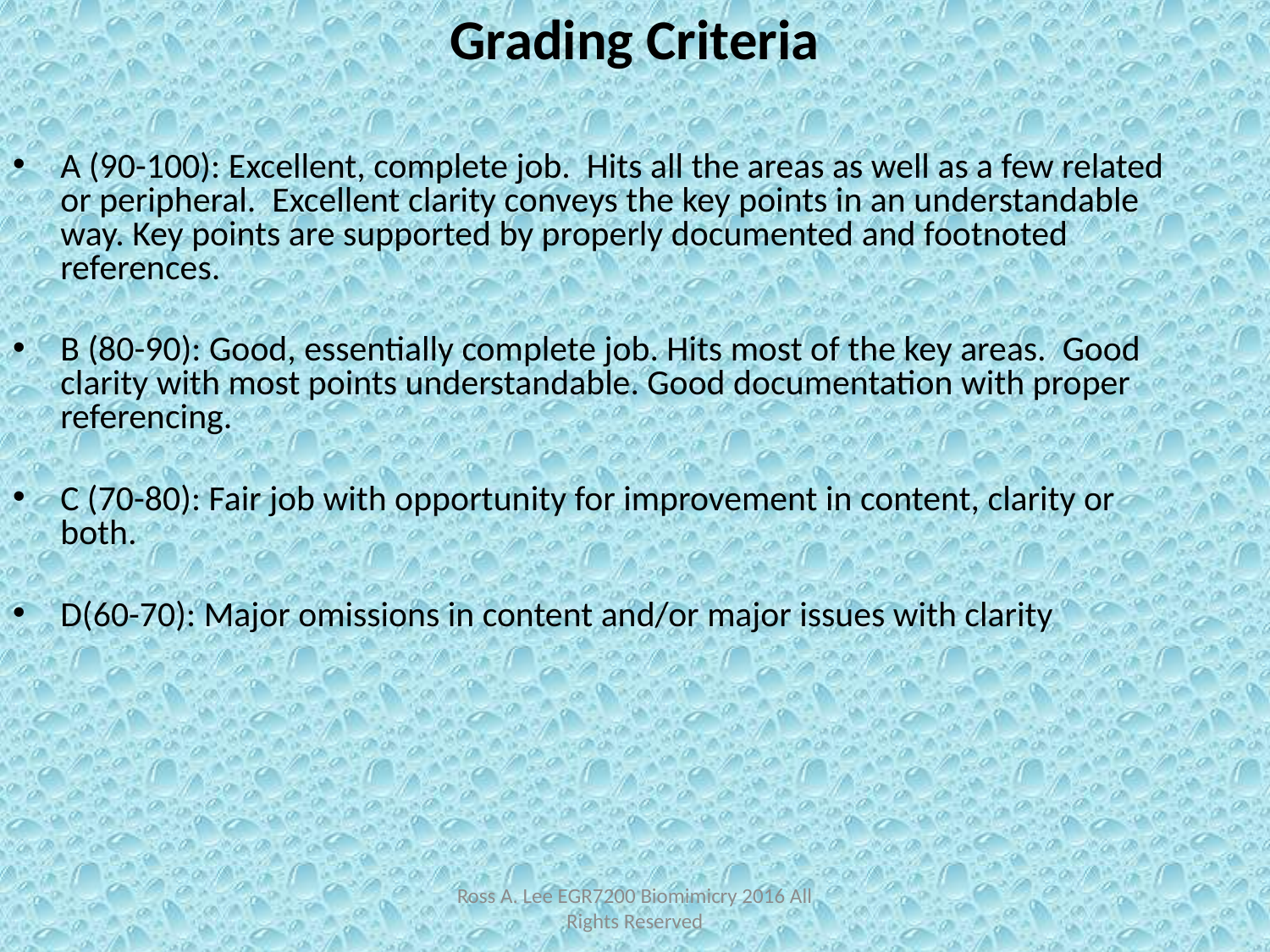

# Grading Criteria

A (90-100): Excellent, complete job.  Hits all the areas as well as a few related or peripheral.  Excellent clarity conveys the key points in an understandable way. Key points are supported by properly documented and footnoted references.

B (80-90): Good, essentially complete job. Hits most of the key areas.  Good clarity with most points understandable. Good documentation with proper referencing.

C (70-80): Fair job with opportunity for improvement in content, clarity or both.

D(60-70): Major omissions in content and/or major issues with clarity

Ross A. Lee EGR7200 Biomimicry 2016 All Rights Reserved